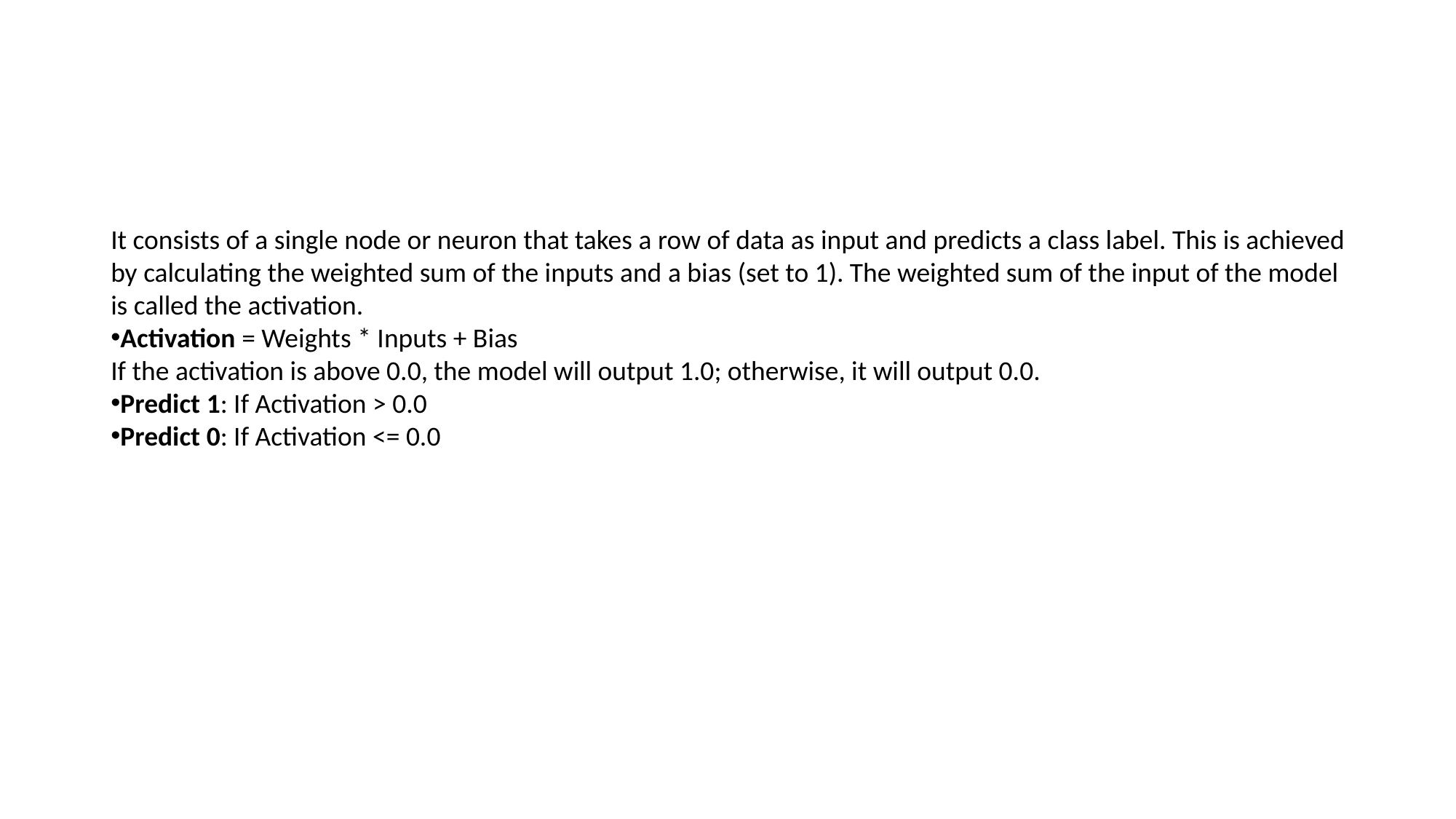

#
It consists of a single node or neuron that takes a row of data as input and predicts a class label. This is achieved by calculating the weighted sum of the inputs and a bias (set to 1). The weighted sum of the input of the model is called the activation.
Activation = Weights * Inputs + Bias
If the activation is above 0.0, the model will output 1.0; otherwise, it will output 0.0.
Predict 1: If Activation > 0.0
Predict 0: If Activation <= 0.0